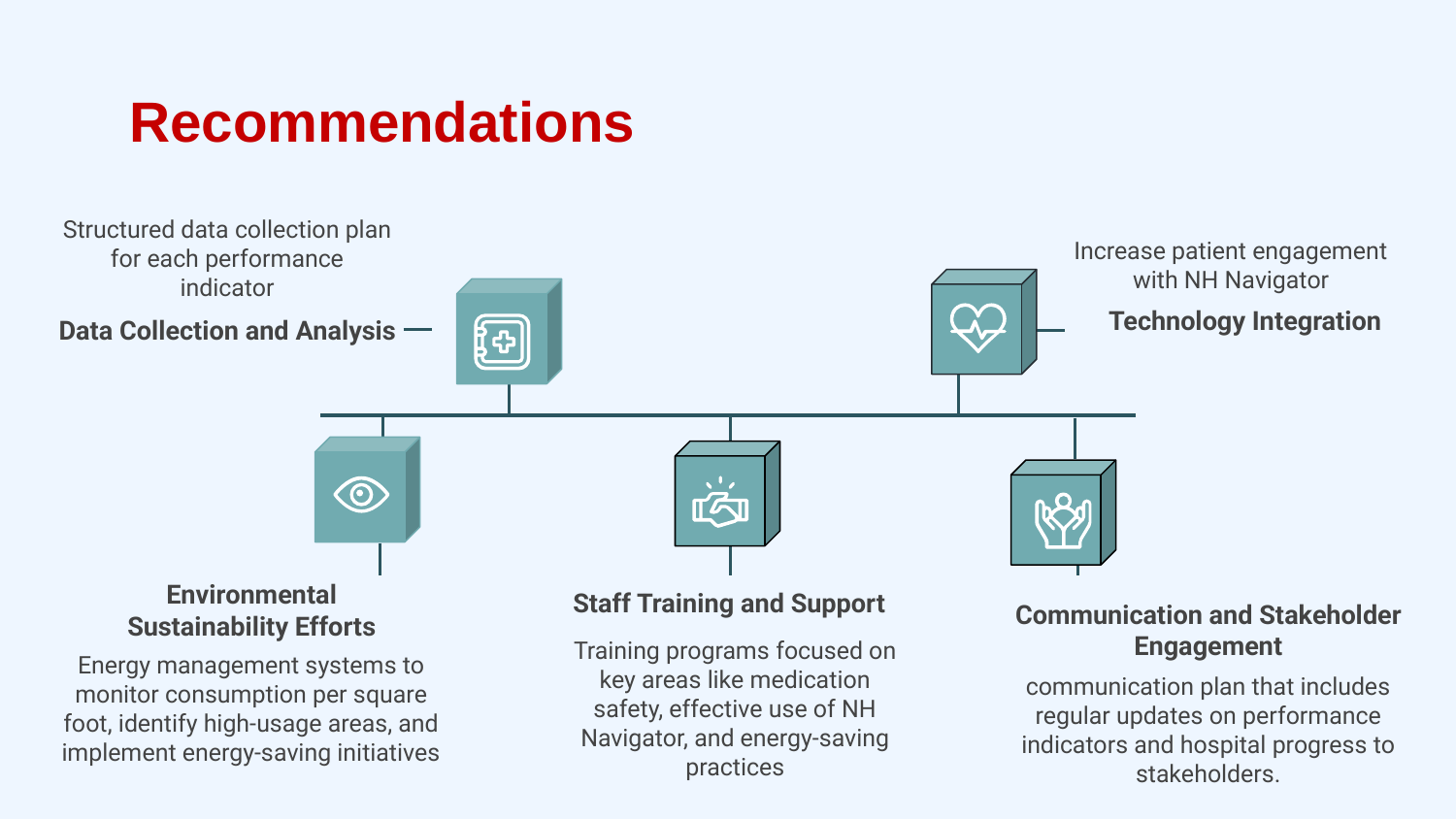

# Recommendations

Structured data collection plan for each performance indicator
Increase patient engagement with NH Navigator

Technology Integration
Data Collection and Analysis

Environmental Sustainability Efforts
Staff Training and Support
Communication and Stakeholder Engagement
Training programs focused on key areas like medication safety, effective use of NH Navigator, and energy-saving practices

Energy management systems to monitor consumption per square foot, identify high-usage areas, and implement energy-saving initiatives

communication plan that includes regular updates on performance indicators and hospital progress to stakeholders.